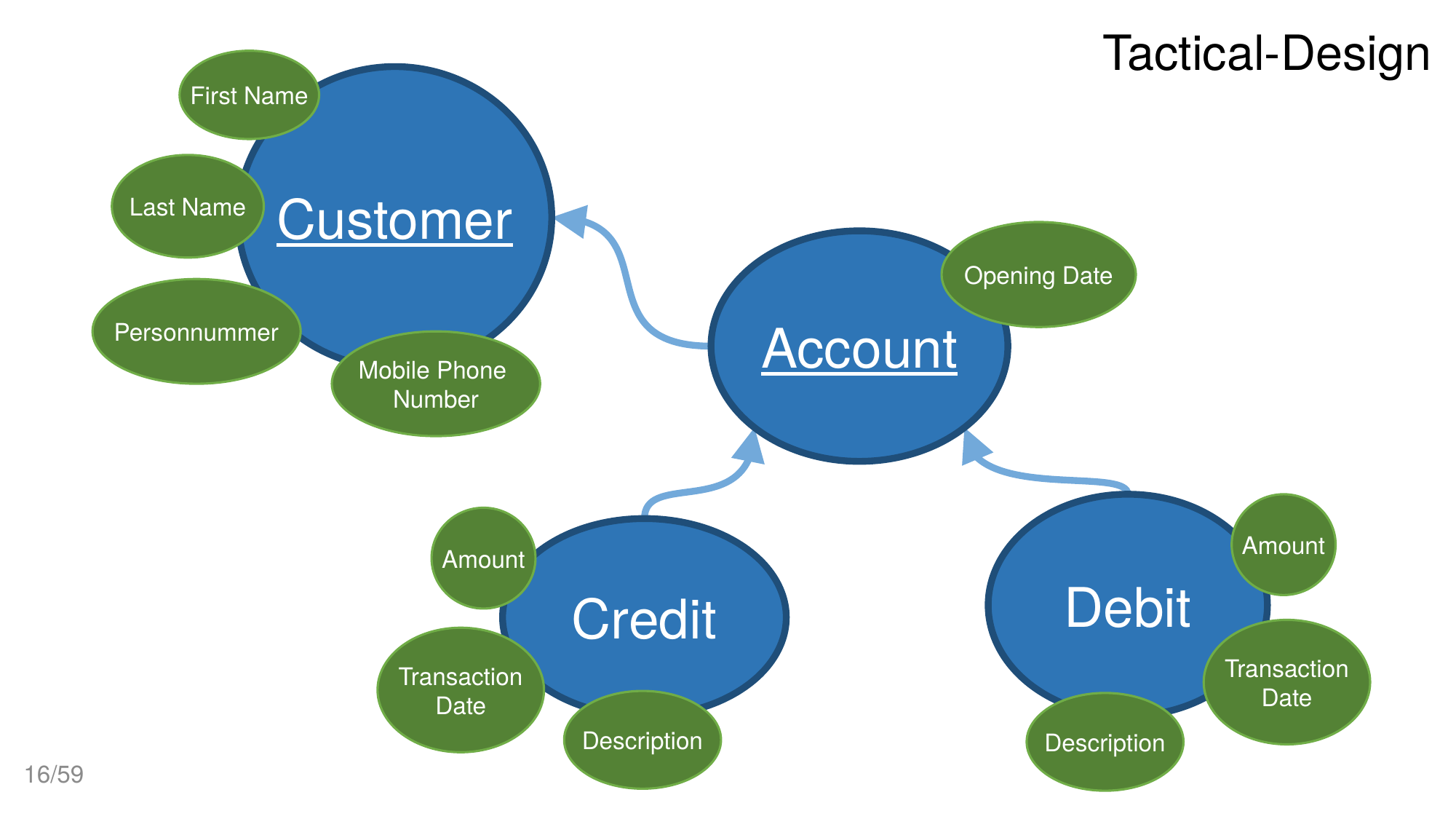

Tactical-Design
First Name
Customer
Last Name
Opening Date
Account
Personnummer
Mobile Phone
Number
Debit
Amount
Amount
Credit
Transaction
Date
Transaction
Date
Amount
Description
Description
16/59